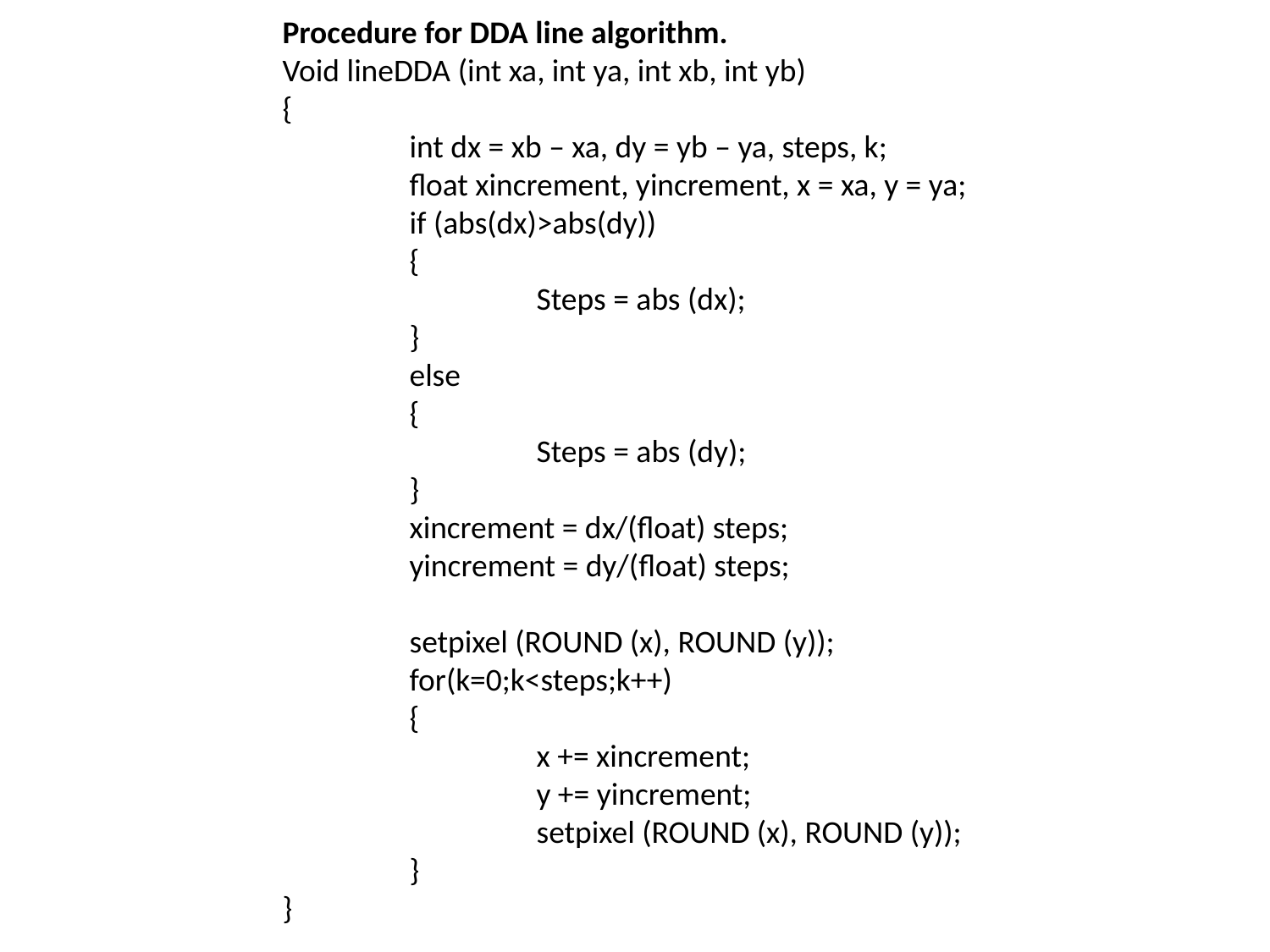

Procedure for DDA line algorithm.
Void lineDDA (int xa, int ya, int xb, int yb)
{
	int dx = xb – xa, dy = yb – ya, steps, k;
	float xincrement, yincrement, x = xa, y = ya;
	if (abs(dx)>abs(dy))
	{
		Steps = abs (dx);
	}
	else
	{
		Steps = abs (dy);
	}
	xincrement = dx/(float) steps;
	yincrement = dy/(float) steps;

	setpixel (ROUND (x), ROUND (y));
	for(k=0;k<steps;k++)
	{
		x += xincrement;
		y += yincrement;
		setpixel (ROUND (x), ROUND (y));
	}
}